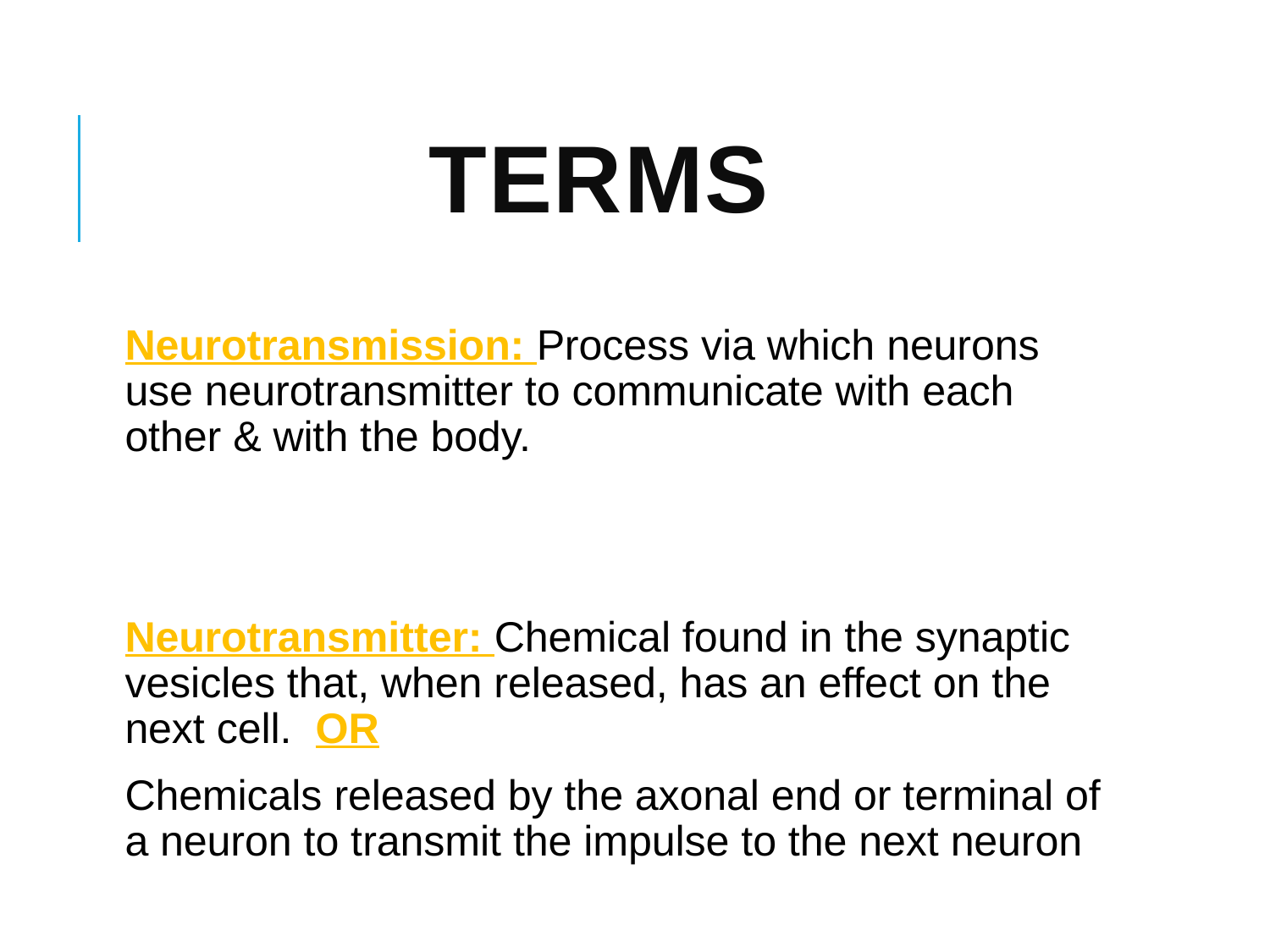

# Terms
Neurotransmission: Process via which neurons use neurotransmitter to communicate with each other & with the body.

Neurotransmitter: Chemical found in the synaptic vesicles that, when released, has an effect on the next cell.  OR
Chemicals released by the axonal end or terminal of a neuron to transmit the impulse to the next neuron